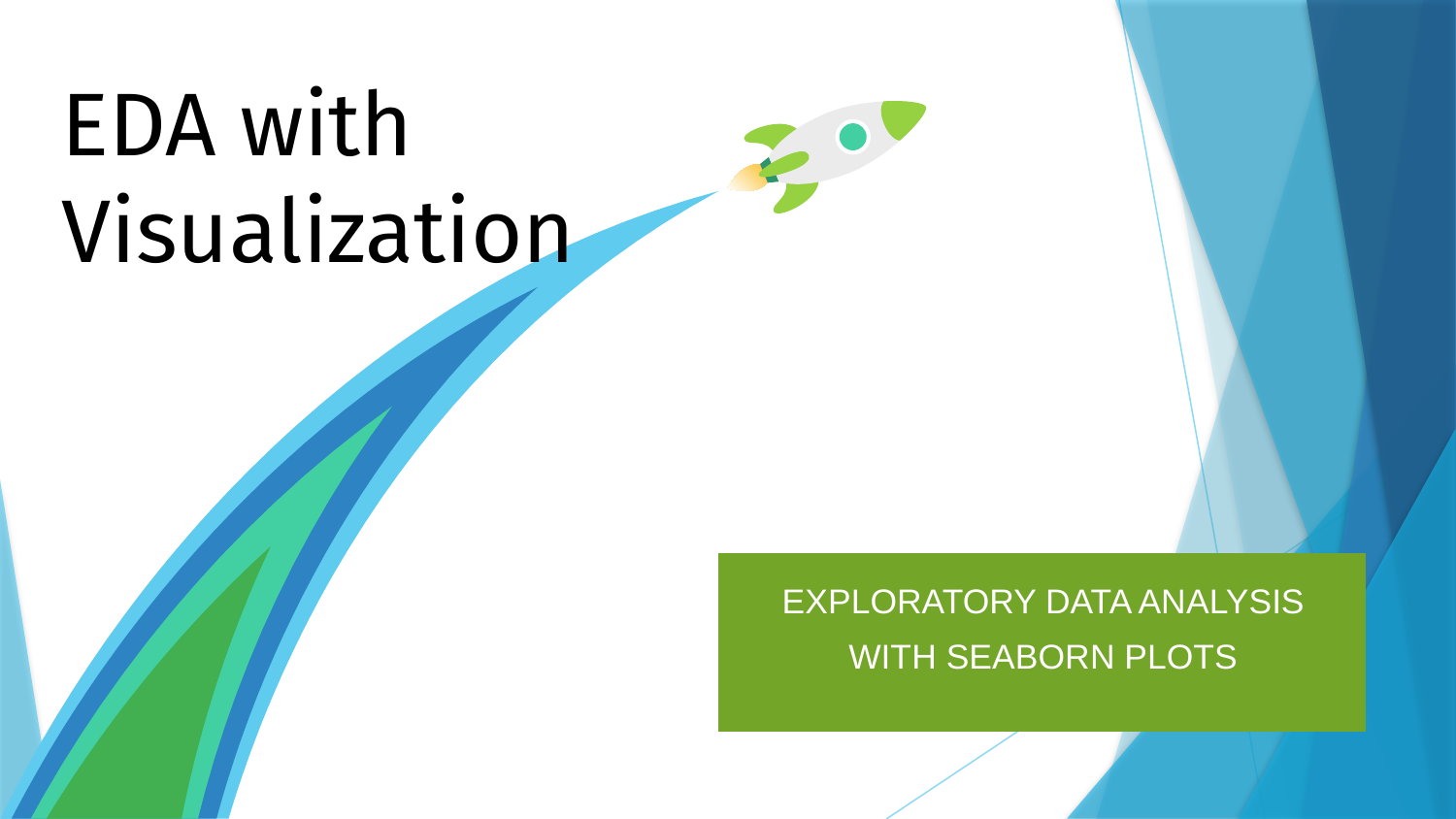

# EDA with Visualization

EXPLORATORY DATA ANALYSIS WITH SEABORN PLOTS